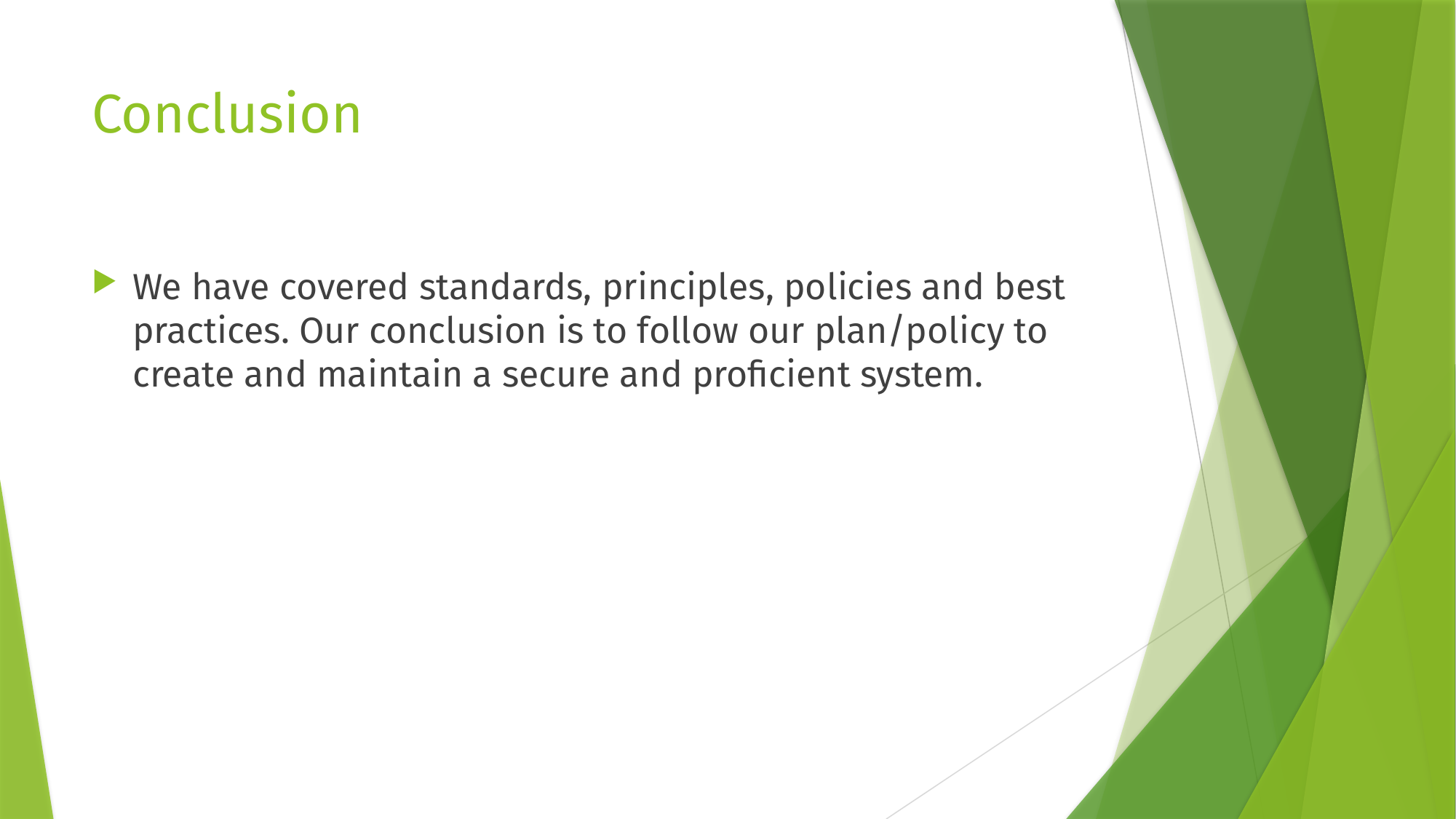

# Conclusion
We have covered standards, principles, policies and best practices. Our conclusion is to follow our plan/policy to create and maintain a secure and proficient system.